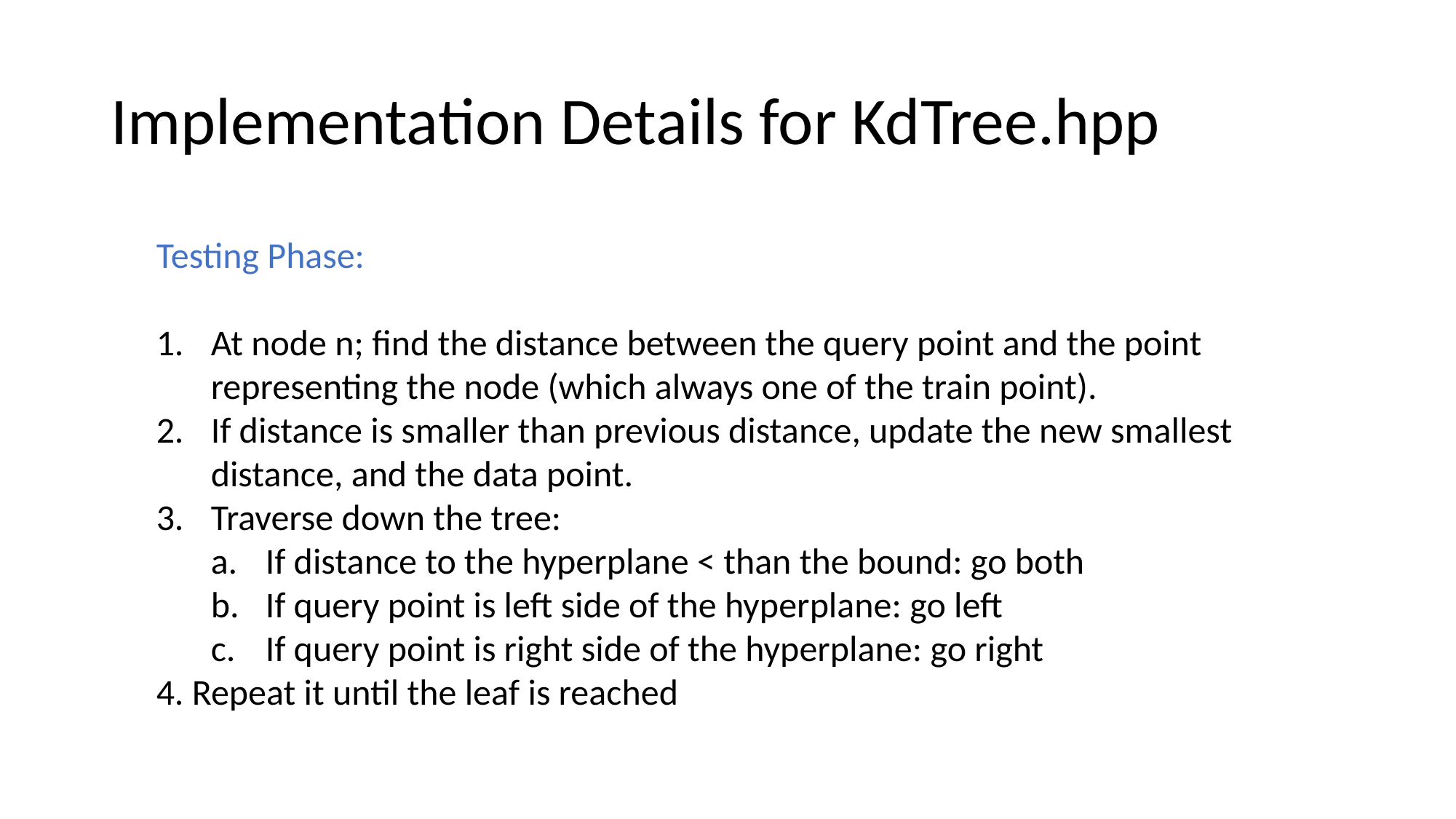

# Implementation Details for KdTree.hpp
Testing Phase:

At node n; find the distance between the query point and the point representing the node (which always one of the train point).
If distance is smaller than previous distance, update the new smallest distance, and the data point.
Traverse down the tree:
If distance to the hyperplane < than the bound: go both
If query point is left side of the hyperplane: go left
If query point is right side of the hyperplane: go right
4. Repeat it until the leaf is reached